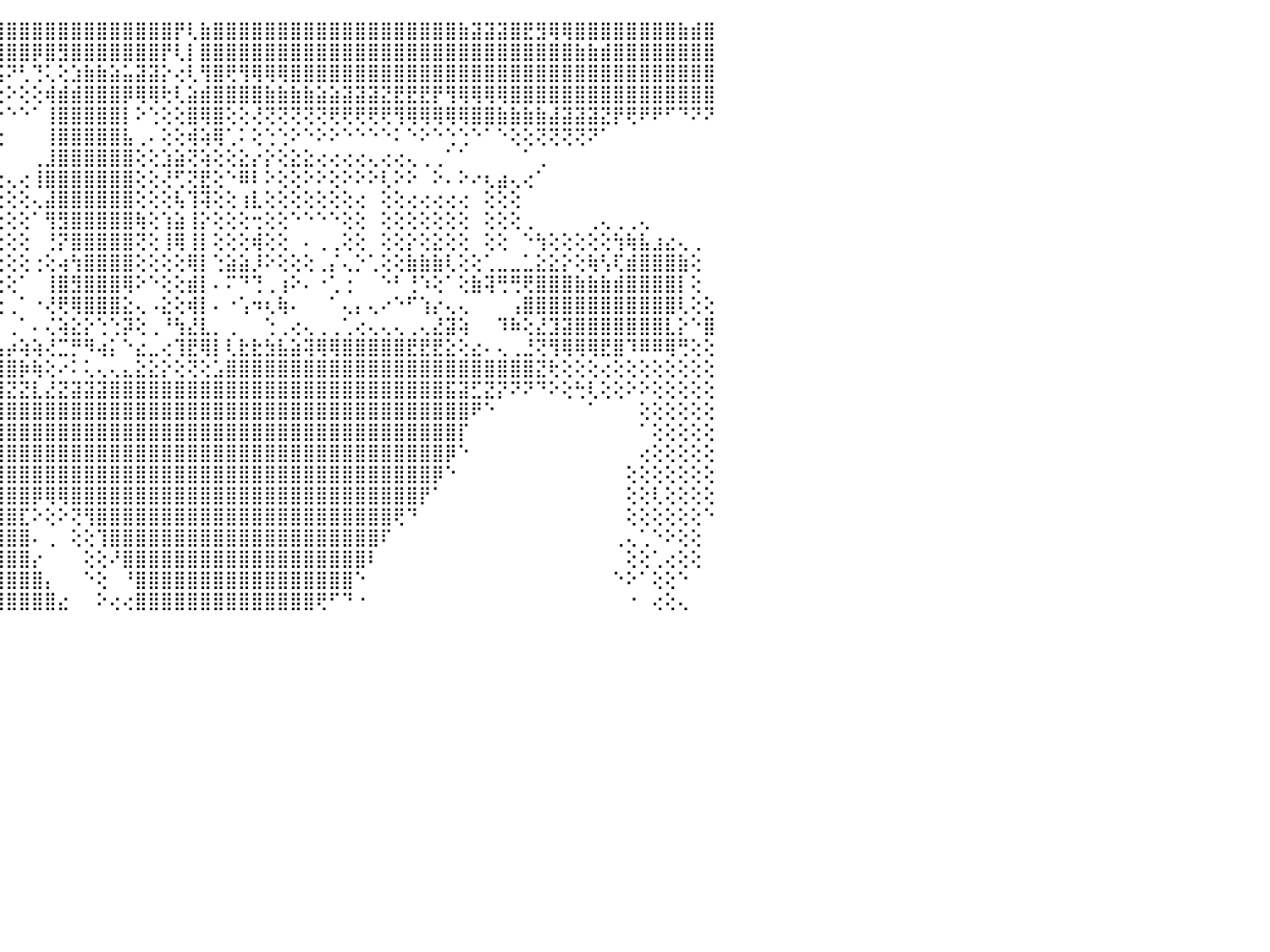

⢔⣔⣕⣵⣵⣵⣷⣷⣷⣧⣼⣿⣿⣿⣿⣿⣿⣿⡿⢟⣏⢸⣿⡕⣿⣧⡇⢕⢕⣷⡔⢸⣿⡿⠵⢿⣝⣴⣷⣿⣿⣿⣿⣿⣿⣿⣿⣿⣿⣿⣿⣿⣿⣿⣿⣿⣿⣿⡟⢇⣷⣿⣿⣿⣿⣿⣿⣿⣿⣿⣿⣿⣿⣿⣿⣿⣿⣿⣿⣿⣷⣽⣽⣽⣿⣟⣻⢿⢿⣿⣿⣿⣿⣿⣿⣿⣿⣷⣾⣿⠀
⢸⣿⣿⣿⣿⡿⢿⢿⢿⣿⣿⣿⣿⣿⣿⣿⣿⡝⢕⢑⣿⣼⡿⢗⣿⣿⡏⢕⣕⣿⢗⣻⣿⣷⣿⣼⣿⣿⣿⣿⣿⣿⣿⣿⣿⣿⣿⡿⣿⣻⣿⣿⣿⣿⣿⣿⣿⡟⢇⡇⣿⣿⣿⣿⣿⣿⣿⣿⣿⣿⣿⣿⣿⣿⣿⣿⣿⣿⣿⣿⣿⣿⣿⣿⣿⣿⣿⣿⣿⣷⣷⣾⣿⣿⣿⣿⣿⣿⣿⣿⠀
⣿⣿⣿⣿⡟⢕⢕⣷⣆⣷⣿⣕⣼⣿⣿⣿⣿⣿⣑⣱⣏⢝⣿⡕⡿⢟⣃⣱⣵⣿⣿⣿⣿⣿⣿⣿⣿⣿⣿⣿⣿⣿⣿⢟⢯⠝⢃⢙⢅⢕⣱⣷⣷⣵⣥⣽⣽⡕⢔⢇⢻⣿⢟⢻⢿⢿⢿⣿⣿⣿⣿⣿⣿⣿⣿⣿⣿⣿⣿⣿⣿⣿⣿⣿⣿⣿⣿⣿⣿⣿⣿⣿⣿⣿⣿⣿⣿⣿⣿⣿⠀
⣝⣽⣽⣽⡕⢕⢑⠑⢜⣹⣿⢟⣝⢸⣿⣿⣻⣿⣾⣕⡻⢷⣿⣽⣥⣿⣿⣿⣿⣿⣿⣿⣿⣿⣿⢿⢟⢟⢏⢟⢙⢝⢅⢔⢕⠕⢕⢕⢾⣾⣾⣿⣿⣿⡿⢿⢿⢗⢇⣵⣾⣿⣿⣿⣿⣷⣷⣷⣷⣵⣵⣽⣽⣽⣝⣟⣟⣟⡟⢻⢿⢿⢿⢿⣿⣿⣿⣿⣿⣿⣿⣿⣿⣿⣿⣿⣿⣿⣿⣿⠀
⣿⣿⣿⣿⣿⣿⣿⣷⣧⢿⣧⡾⣿⣿⣟⣿⣿⣟⣹⣵⣾⣿⣿⣿⣿⣿⣿⣿⣿⣿⡿⠿⢟⢋⢝⢅⢔⢕⢕⢕⢕⢕⢕⢇⠑⠑⠑⠁⢸⣿⣿⣿⣿⣿⡇⠕⢑⢕⢕⣿⢿⣿⢕⢕⢜⢝⢝⢝⢝⢝⢟⢟⢟⢟⢟⢻⢿⢿⢿⢿⢿⣿⣿⣷⣷⣷⣷⣼⣽⣽⣽⣝⡟⢟⠟⠟⠋⠙⠝⠝⠀
⣿⣿⣿⣿⣿⣿⣿⣿⣿⣷⢝⣷⣿⢿⢟⢱⣿⣿⣿⣿⣿⣿⡿⢟⢟⠏⢙⢕⢅⢕⠔⢕⢕⢕⢕⢕⢕⢕⢕⢕⢕⢕⢕⢕⢕⠀⠀⠀⢸⣿⣿⣿⣿⣿⣧⢀⠄⢕⢕⢾⢵⢿⢁⠅⢕⢑⢑⠕⠑⠕⠕⠑⠑⠑⠑⠅⠑⠕⠑⢑⢑⠑⠁⠑⢕⢕⢝⢝⢝⢝⠝⠁⠀⠀⠀⠀⠀⠀⠀⠀⠀
⣿⣿⣿⡿⢝⢝⢝⢝⠻⣿⣧⣔⣕⣥⢇⢔⢿⢿⠟⢝⢕⢅⢕⢔⠕⠕⢕⢕⢕⢕⢕⢕⢑⡕⢕⢕⢕⠑⠁⠁⠁⠁⠁⢀⠀⠀⠀⢀⣸⣿⣿⣿⣿⣿⣿⢕⢕⣱⣵⢝⢵⢕⢕⣕⡔⡕⢕⣕⣕⢔⢔⢔⢔⢄⢔⢔⢄⢀⢀⠁⠁⠀⠀⠀⠀⠁⢀⠀⠀⠀⠀⠀⠀⠀⠀⠀⠀⠀⠀⠀⠀
⣿⣿⣿⢕⢕⢕⢕⢕⢕⢜⢿⢿⢿⢟⢗⢕⢔⠕⢕⢕⢕⠕⠕⢕⢔⠀⠁⠁⠁⠁⠁⠁⣼⣿⣷⣵⢕⢀⢀⢀⢄⢰⢄⢕⢑⢄⢔⢸⣿⣿⣿⣿⣿⣿⣿⢕⢕⢜⢋⢝⣟⢕⠑⠿⠇⠕⢕⢕⠕⠕⢕⠕⠕⠕⢇⠕⠕⠀⠕⠄⠕⠔⢆⣴⢄⢔⠁⠀⠀⠀⠀⠀⠀⠀⠀⠀⠀⠀⠀⠀⠀
⢿⢏⢕⢕⢕⢕⢕⢕⢕⢕⢕⢕⢕⢗⢗⢕⢕⢕⢕⢕⢕⢕⢔⢕⢕⢕⢀⢄⢄⢕⢱⡦⢻⣿⣿⣿⢕⠑⢑⢑⢁⣡⡍⣕⢕⢕⢕⢄⣼⣿⣿⣿⣿⣿⣿⢕⢕⢕⢧⢹⢽⢕⢕⢰⣇⢕⢕⢕⢕⢕⢕⢕⢔⠀⢕⢕⢔⢔⢔⢔⢔⠀⢕⢕⢕⠀⠀⠀⠀⠀⠀⠀⠀⠀⠀⠀⠀⠀⠀⠀⠀
⢕⢕⢕⢕⢕⢕⢕⢕⢕⢕⢕⢕⢕⢱⢕⢕⢕⢕⢕⣵⣵⢑⢕⢕⢕⢕⢌⢅⢅⢕⢕⠐⢌⢿⣿⡿⢕⢕⢕⢕⢸⣿⣇⡏⢕⢕⢕⠁⢻⣻⣿⣿⣿⣿⣿⢷⢕⢱⣵⢸⡕⢕⢕⢕⢒⢕⢕⠑⠑⠑⠑⢕⢕⠀⢕⢕⢕⢕⢕⢕⢕⠀⢕⢕⢕⢀⠀⠀⠀⠀⢀⢄⢀⢀⢄⠀⠀⠀⠀⠀⠀
⢕⢕⢕⢕⢕⢕⢕⢕⢕⢕⢕⢕⢕⣕⢕⢕⣕⣱⠵⣽⣽⣵⡕⢕⢕⢕⢕⢕⢕⢕⢕⠀⢕⢜⣿⣿⡇⢅⢕⢕⢸⢏⢇⢇⢕⢕⢕⠀⢘⡝⣿⣿⣿⣿⣿⢝⢕⢸⢿⢸⡇⢕⢕⢕⢾⢕⢕⠀⠄⢀⢀⢕⢕⠀⢕⢕⡕⢕⣕⢕⢕⠀⢕⢕⠀⠑⢳⢕⢕⢕⢕⢕⢳⢷⣧⣰⣔⢄⢀⠀⠀
⢕⢕⢕⢕⢕⢕⢕⢕⣕⣵⠅⠁⠁⢕⢕⢝⢝⢇⢔⢔⢄⢅⢏⢝⢝⢝⣿⡏⢍⠉⠉⠉⠁⠜⡼⣝⢇⢕⢕⢕⢕⢅⢅⢅⢕⢕⢕⢐⢕⢴⢳⣿⣿⣿⣿⢕⢕⢕⢕⢿⡇⢑⣵⣵⡸⠕⢕⢕⢕⢀⡌⢄⡑⢁⢕⢕⣷⣷⣷⢇⢕⢕⢁⣀⣀⣁⣕⣕⡕⢕⢷⢣⢏⣾⣿⣿⣿⣷⢕⠀⠀
⢕⢕⢕⢕⢕⢕⢕⠑⠁⢀⠐⢗⢺⢗⢃⠑⠜⢕⢄⣾⣥⣵⣷⣷⣷⣯⣝⣻⣟⣰⣴⣦⣴⣔⣘⡔⢕⠁⢱⣧⡕⢕⢕⢕⢕⢕⠁⠀⢸⣿⣻⣿⣿⣿⢿⠕⠑⢕⢕⣾⡇⠄⠍⠙⢙⢀⢰⠕⠄⠐⢁⢐⠀⠀⠑⠃⢘⠱⢕⠁⢕⣷⢽⢛⢛⢟⣿⣿⣿⣷⣷⣷⣾⣿⣿⣿⣿⡇⢕⠀⠀
⢕⢕⢕⢕⢕⢕⢕⢄⢀⢀⠄⠀⢅⠕⠔⢜⢝⠇⠁⢻⣿⣿⣿⠋⢻⣿⣿⣿⣿⣿⣿⣿⣿⣿⣿⡇⢕⠙⡸⠽⢕⠄⢔⣔⢔⢀⠁⠐⢜⢟⢿⣿⣿⣿⣕⢄⠠⣕⢕⢾⡇⠄⠐⢡⠲⢆⢷⠄⠀⠀⠁⢄⡄⢄⠔⠑⠋⢱⡔⢄⢄⠀⠀⠀⢠⣿⣿⣿⣿⣿⣿⣿⣿⣿⣿⣿⣿⢇⢕⢕⠀
⢕⢕⢕⢕⢕⣱⣇⡑⢕⢕⠕⢕⢕⣅⡐⢑⠀⠐⠀⠀⢘⠙⠙⠀⠈⠉⠉⠝⠍⠍⠍⠍⠍⠍⠍⢕⢕⢄⢄⢀⢌⢅⠀⠀⠀⢀⠁⠄⢌⢵⣕⡕⢑⢑⡽⢕⢀⠘⢳⣜⣇⡀⢀⠀⠀⢑⢀⢔⢄⢀⢀⢁⢔⢄⢄⢄⢀⢄⣜⣽⢵⠀⠀⠹⠷⢕⣜⣹⣽⣿⣿⣿⣿⣿⣿⣿⣇⡕⠑⣿⠀
⣷⣷⣷⣷⣷⣿⣿⣿⡆⢕⠀⠀⠑⢕⢜⣯⣟⣴⣕⣔⣄⢄⢀⢀⠀⠀⠀⠀⠀⢀⢀⢀⢀⢀⢐⢗⣷⣷⣷⣵⣵⣵⣔⣵⣧⡴⢵⢵⢜⣉⡛⠻⢴⡅⠑⣔⣀⢔⢹⣟⢿⡇⢇⣗⣗⣳⣧⣵⢽⢿⢿⣿⣿⣿⣿⣿⣟⣟⣟⣕⢕⣔⠄⢄⢀⣘⢝⢻⢿⢿⢿⣟⣿⠹⠿⠿⢿⢛⢕⢕⠀
⣿⣿⣿⣿⣿⣿⣿⣿⢅⠁⠀⠀⠀⠀⠀⢸⣿⣿⣿⣿⣿⣿⣧⣵⣵⣵⣵⣵⣥⣵⣷⣵⣷⣷⣾⣿⣿⣿⣿⣿⣿⣿⣿⣿⣿⣿⡷⢷⢕⠔⠅⢅⢄⢄⣄⣕⣕⡕⢕⢝⢕⣡⣿⣿⣿⣿⣿⣿⣿⣿⣿⣿⣿⣿⣿⣿⣿⣿⣿⣿⣿⣿⣿⣿⣿⣿⣝⢗⢕⢕⢕⢔⢕⢕⢕⢕⢕⢕⢕⢕⠀
⠁⠙⠟⠿⣿⣿⣿⣿⢕⠑⠀⠀⠀⠀⠀⠁⣿⣿⣿⣿⣿⣿⣿⣿⣿⣿⣿⣿⣿⣿⣿⣿⣿⣿⣿⣿⣿⣿⣿⣿⣿⣿⣿⣿⣿⣝⣝⣇⣜⣝⣽⣽⣽⣿⣿⣿⣿⣿⣿⣿⣿⣿⣿⣿⣿⣿⣿⣿⣿⣿⣿⣿⣿⣿⣿⣿⣿⣿⣿⣯⣽⣋⣝⡝⠝⠝⠙⠕⢕⢓⢇⢕⢕⠕⠕⢕⢕⢕⢕⢕⠀
⠀⠀⠀⠀⠀⠁⠈⠁⠁⠀⠀⠀⠀⠀⠀⠀⣿⣿⣿⣿⣿⣿⣿⣿⣟⣿⣟⣟⣽⣽⣿⣿⣿⣿⣿⣿⣿⣿⣿⣿⣿⣿⣿⣿⣿⣿⣿⣿⣿⣿⣿⣿⣿⣿⣿⣿⣿⣿⣿⣿⣿⣿⣿⣿⣿⣿⣿⣿⣿⣿⣿⣿⣿⣿⣿⣿⣿⣿⣿⣿⣿⠟⠑⠀⠀⠀⠀⠀⠀⠀⠁⠀⠀⠀⢕⢕⢕⢕⢕⢕⠀
⠀⠀⠀⠀⠀⠀⠀⠀⠀⠀⠀⠀⠀⠀⠀⠀⢸⣿⣿⣿⣿⣿⣿⣿⣿⣿⣿⣿⣿⣿⣿⣿⣿⣿⣿⣿⣿⣿⣿⣿⣿⣿⣿⣿⣿⣿⣿⣿⣿⣿⣿⣿⣿⣿⣿⣿⣿⣿⣿⣿⣿⣿⣿⣿⣿⣿⣿⣿⣿⣿⣿⣿⣿⣿⣿⣿⣿⣿⣿⣿⡏⠀⠀⠀⠀⠀⠀⠀⠀⠀⠀⠀⠀⠀⠁⢕⢕⢕⢕⢕⠀
⠀⠀⠀⠀⠀⠀⠀⠀⠀⠀⠀⠀⠀⠀⠀⠀⠁⣿⣿⣿⣿⣿⣿⣿⣿⣿⣿⣿⣿⣿⣿⣿⣿⣿⣿⣿⣿⣿⣿⣿⣿⣿⣿⣿⣿⣿⣿⣿⣿⣿⣿⣿⣿⣿⣿⣿⣿⣿⣿⣿⣿⣿⣿⣿⣿⣿⣿⣿⣿⣿⣿⣿⣿⣿⣿⣿⣿⣿⣿⡿⠑⠀⠀⠀⠀⠀⠀⠀⠀⠀⠀⠀⠀⠀⢔⢕⢕⢕⢕⢕⠀
⠀⠀⠀⠀⠀⠀⠀⠀⠀⠀⠀⠀⠀⠀⠀⠀⠀⢹⣿⣿⣿⣿⣿⣿⣿⣿⣿⣿⣿⣿⣿⣿⣿⣿⣿⣿⣿⣿⣿⣿⣿⣿⣿⣿⣿⣿⣿⣿⣿⣿⣿⣿⣿⣿⣿⣿⣿⣿⣿⣿⣿⣿⣿⣿⣿⣿⣿⣿⣿⣿⣿⣿⣿⣿⣿⣿⣿⣿⡿⠑⠀⠀⠀⠀⠀⠀⠀⠀⠀⠀⠀⠀⠀⢕⢕⢕⢕⢕⢕⢕⠀
⠀⠀⠀⠀⠀⠀⠀⠀⠀⠀⠀⠀⠀⠀⠀⠀⠀⢜⣿⣿⣿⣿⣿⣿⣿⣿⣿⣿⣿⣿⣿⣿⣿⣿⣿⣿⣿⣿⣿⣿⣿⣿⣿⣿⣿⣿⣿⡿⢿⢿⣿⣿⣿⣿⣿⣿⣿⣿⣿⣿⣿⣿⣿⣿⣿⣿⣿⣿⣿⣿⣿⣿⣿⣿⣿⣿⣿⡟⠁⠀⠀⠀⠀⠀⠀⠀⠀⠀⠀⠀⠀⠀⠀⢕⢕⢇⢕⢕⢕⢕⠀
⠀⠀⠀⠀⠀⠀⠀⠀⠀⠀⠀⠀⠀⠀⠀⠀⠁⢔⢻⣿⣿⣿⣿⣿⣿⣿⣿⣿⣿⣿⣿⣿⣿⣿⣿⣿⣿⣿⣿⣷⣾⣿⣿⣿⣿⣿⣏⠕⢕⠕⢝⢻⣿⣿⣿⣿⣿⣿⣿⣿⣿⣿⣿⣿⣿⣿⣿⣿⣿⣿⣿⣿⣿⣿⣿⢟⠙⠀⠀⠀⠀⠀⠀⠀⠀⠀⠀⠀⠀⠀⠀⠀⠀⢕⢕⢕⢕⢕⢕⠑⠀
⠀⠀⠀⠀⠀⠀⠀⠀⠀⠀⠀⠀⠀⠀⠀⠀⠀⢔⢜⣿⣿⣿⣿⣿⣿⣿⣿⣿⣿⣿⣿⣿⣿⣿⣿⣿⣿⣿⣿⣿⣿⣿⣿⣿⣿⣿⣿⠄⢀⠀⢕⢕⢹⣿⣿⣿⣿⣿⣿⣿⣿⣿⣿⣿⣿⣿⣿⣿⣿⣿⣿⣿⣿⣿⠏⠀⠀⠀⠀⠀⠀⠀⠀⠀⠀⠀⠀⠀⠀⠀⠀⠀⢀⢄⢁⠑⠕⢕⢕⠀⠀
⠀⠀⠀⠀⠀⠀⠀⠀⠀⠀⠀⠀⠀⠀⠀⠀⠁⠁⠁⢿⣿⣿⣿⣿⣿⣿⣿⣿⣿⣿⣿⣿⣿⣿⣿⣿⣿⣿⣿⣿⣿⣿⣿⣿⣿⣿⣿⡔⠀⠀⠀⢕⢕⠜⣿⣿⣿⣿⣿⣿⣿⣿⣿⣿⣿⣿⣿⣿⣿⣿⣿⣿⣿⠇⠀⠀⠀⠀⠀⠀⠀⠀⠀⠀⠀⠀⠀⠀⠀⠀⠀⠀⠀⢕⢕⢁⢔⢕⢕⠀⠀
⠀⠀⠀⠀⠀⠀⠀⠀⠀⠀⠀⠀⠀⠀⠀⢄⠀⠀⣠⣿⣿⣿⣿⣿⣿⣿⣿⣿⣿⣿⣿⣿⣿⣿⣿⣿⣿⣿⣿⣿⣿⣿⣿⣿⣿⣿⣿⣿⡄⠀⠀⠑⢕⠀⠘⣿⣿⣿⣿⣿⣿⣿⣿⣿⣿⣿⣿⣿⣿⣿⣿⣿⠑⠀⠀⠀⠀⠀⠀⠀⠀⠀⠀⠀⠀⠀⠀⠀⠀⠀⠀⠀⠑⠕⠁⢕⢕⠑⠀⠀⠀
⠀⠀⠀⠀⠀⠀⠀⢔⠀⠔⢔⢔⠀⠀⠀⠕⢕⢕⢾⣿⣿⣿⣿⣿⣿⣿⣿⣿⣿⣿⣿⣿⣿⣿⣿⣿⣿⣿⣿⣿⣿⣿⣿⣿⣿⣿⣿⣿⣿⣔⠀⠀⠕⢔⢔⣿⣿⣿⣿⣿⣿⣿⣿⣿⣿⣿⣿⣿⣿⢟⠋⠙⠐⠀⠀⠀⠀⠀⠀⠀⠀⠀⠀⠀⠀⠀⠀⠀⠀⠀⠀⠀⠀⠐⠀⢔⢕⢄⠀⠀⠀
⠀⠀⠀⠀⠀⠀⠀⠀⠀⠀⠀⠀⠀⠀⠀⠀⠀⠀⠀⠀⠀⠀⠀⠀⠀⠀⠀⠀⠀⠀⠀⠀⠀⠀⠀⠀⠀⠀⠀⠀⠀⠀⠀⠀⠀⠀⠀⠀⠀⠀⠀⠀⠀⠀⠀⠀⠀⠀⠀⠀⠀⠀⠀⠀⠀⠀⠀⠀⠀⠀⠀⠀⠀⠀⠀⠀⠀⠀⠀⠀⠀⠀⠀⠀⠀⠀⠀⠀⠀⠀⠀⠀⠀⠀⠀⠀⠀⠀⠀⠀⠀